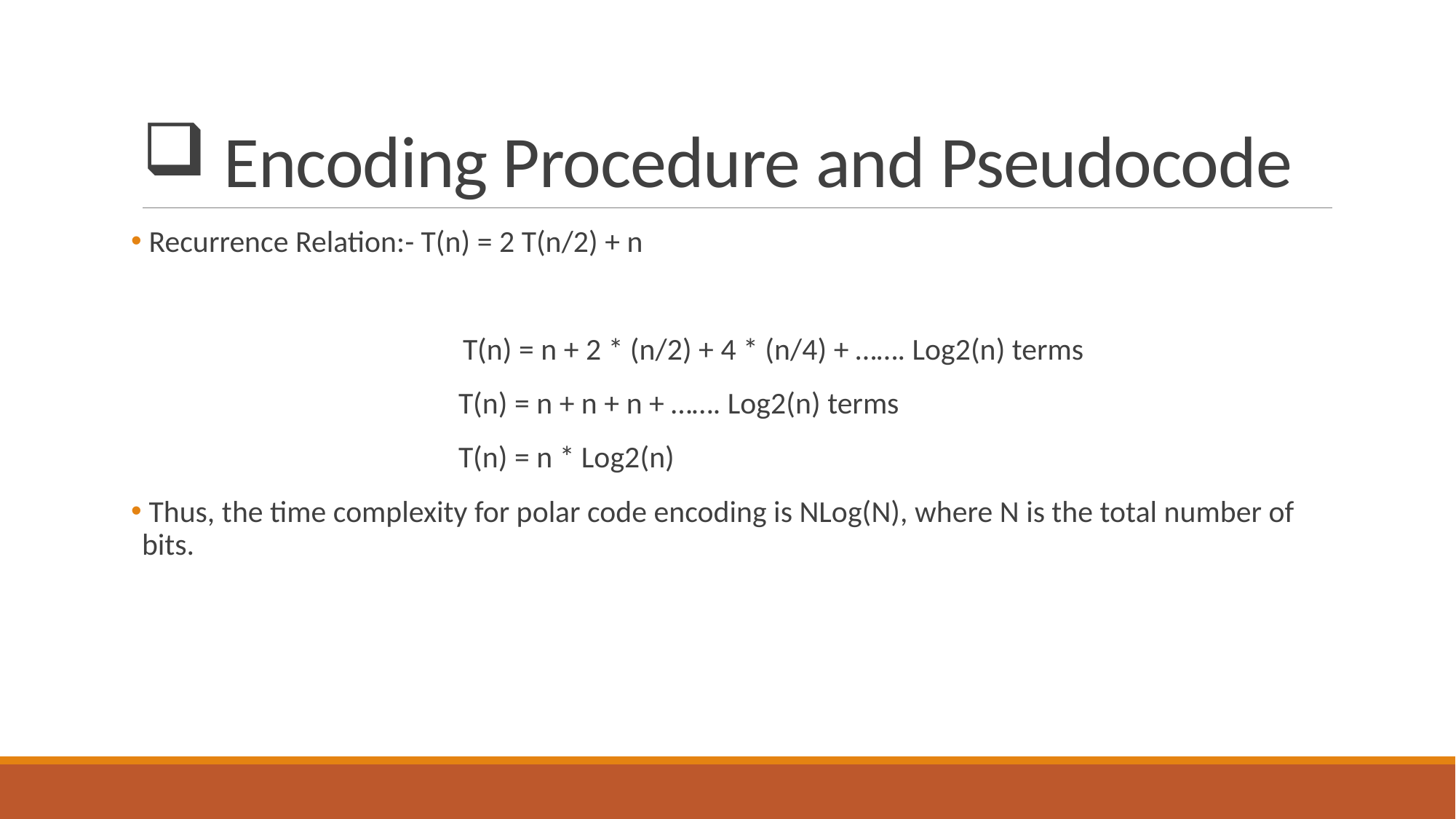

# Encoding Procedure and Pseudocode
 Recurrence Relation:- T(n) = 2 T(n/2) + n

                                                T(n) = n + 2 * (n/2) + 4 * (n/4) + ……. Log2(n) terms
                                	T(n) = n + n + n + ……. Log2(n) terms
			T(n) = n * Log2(n)
 Thus, the time complexity for polar code encoding is NLog(N), where N is the total number of bits.